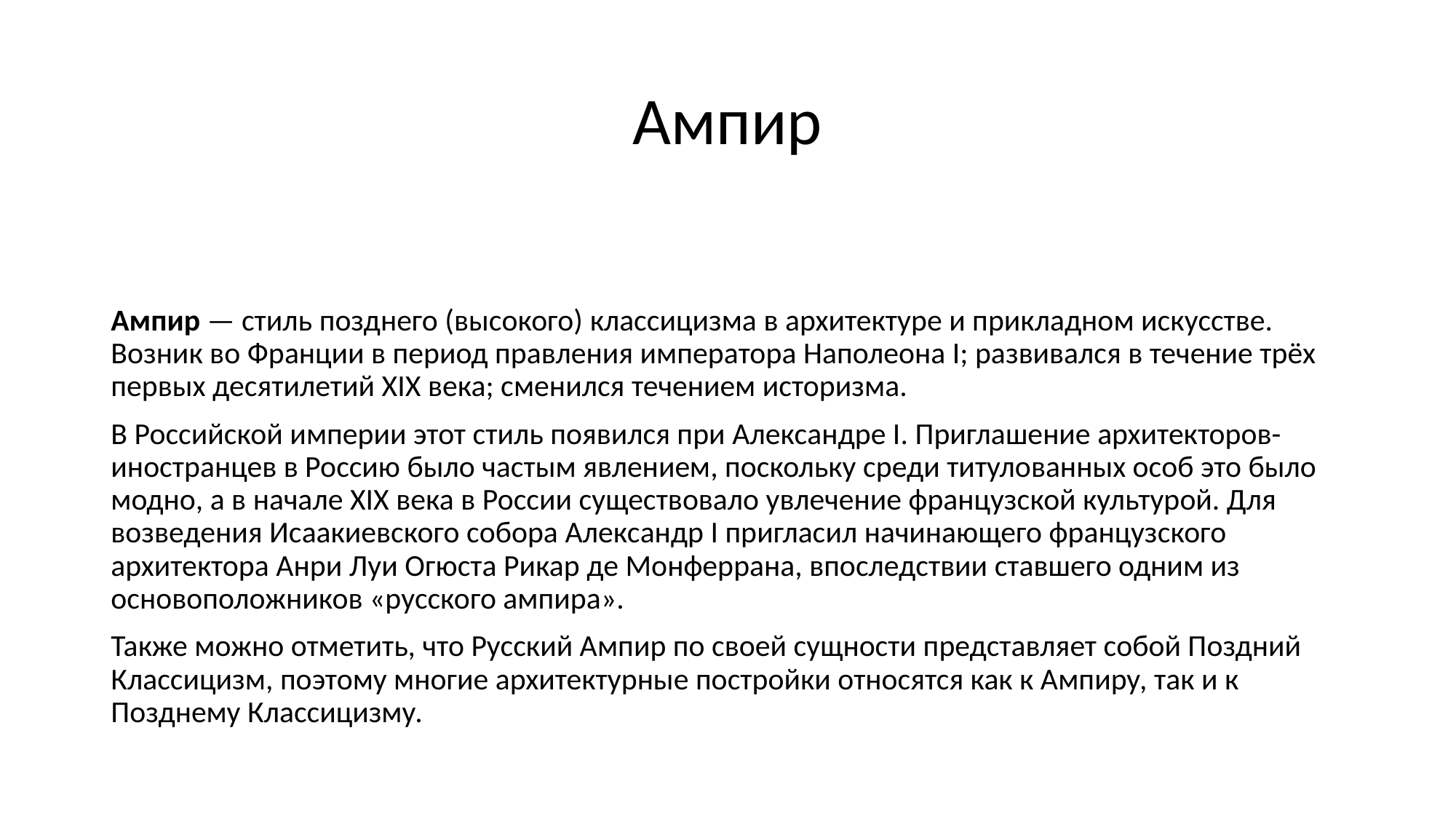

# Ампир
Ампир — стиль позднего (высокого) классицизма в архитектуре и прикладном искусстве. Возник во Франции в период правления императора Наполеона I; развивался в течение трёх первых десятилетий XIX века; сменился течением историзма.
В Российской империи этот стиль появился при Александре I. Приглашение архитекторов-иностранцев в Россию было частым явлением, поскольку среди титулованных особ это было модно, а в начале XIX века в России существовало увлечение французской культурой. Для возведения Исаакиевского собора Александр I пригласил начинающего французского архитектора Анри Луи Огюста Рикар де Монферрана, впоследствии ставшего одним из основоположников «русского ампира».
Также можно отметить, что Русский Ампир по своей сущности представляет собой Поздний Классицизм, поэтому многие архитектурные постройки относятся как к Ампиру, так и к Позднему Классицизму.